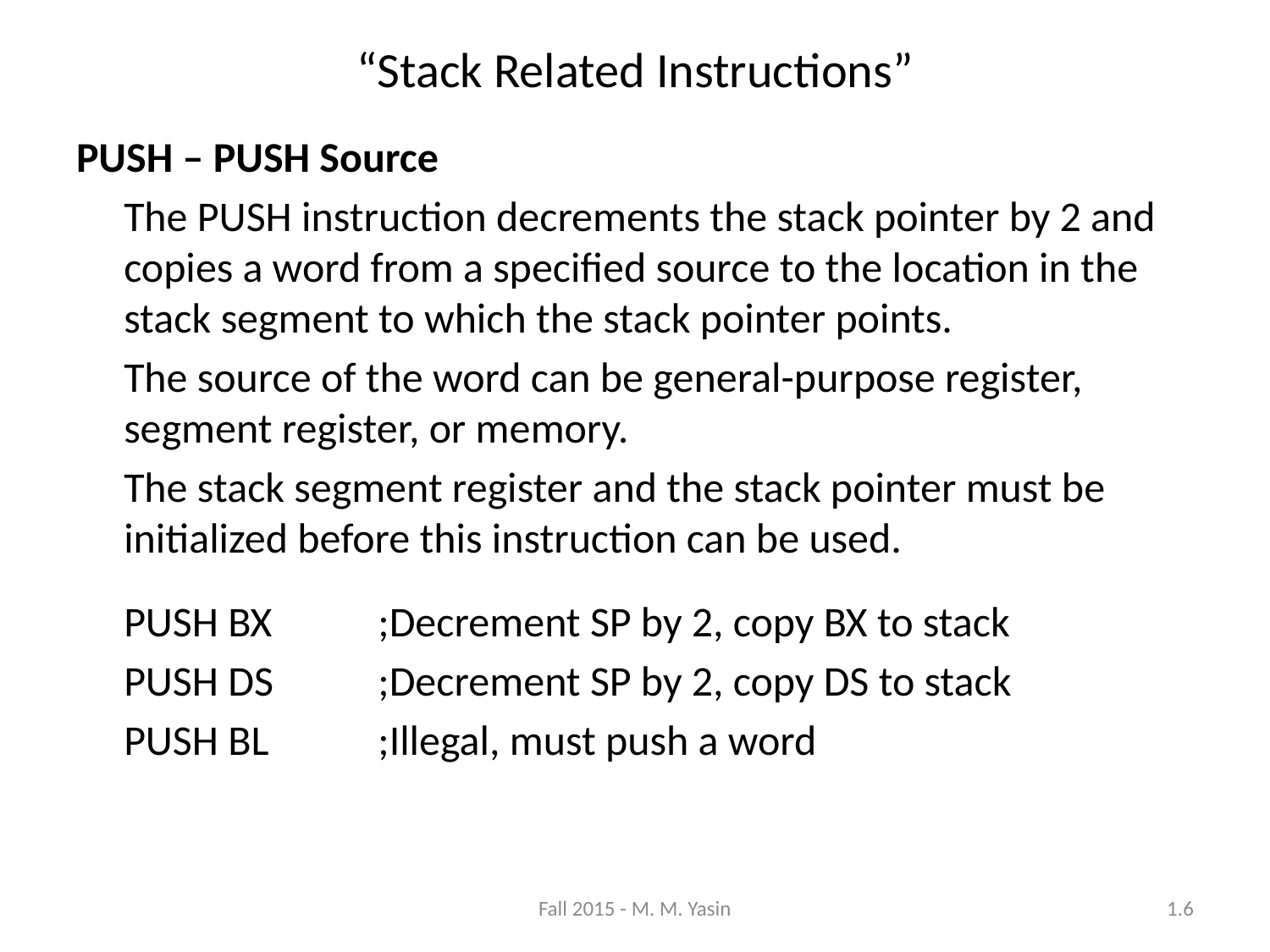

“Stack Related Instructions”

PUSH – PUSH Source
	The PUSH instruction decrements the stack pointer by 2 and copies a word from a specified source to the location in the stack segment to which the stack pointer points.
	The source of the word can be general-purpose register, segment register, or memory.
	The stack segment register and the stack pointer must be initialized before this instruction can be used.

	PUSH BX	;Decrement SP by 2, copy BX to stack
	PUSH DS	;Decrement SP by 2, copy DS to stack
	PUSH BL	;Illegal, must push a word
Fall 2015 - M. M. Yasin
1.6